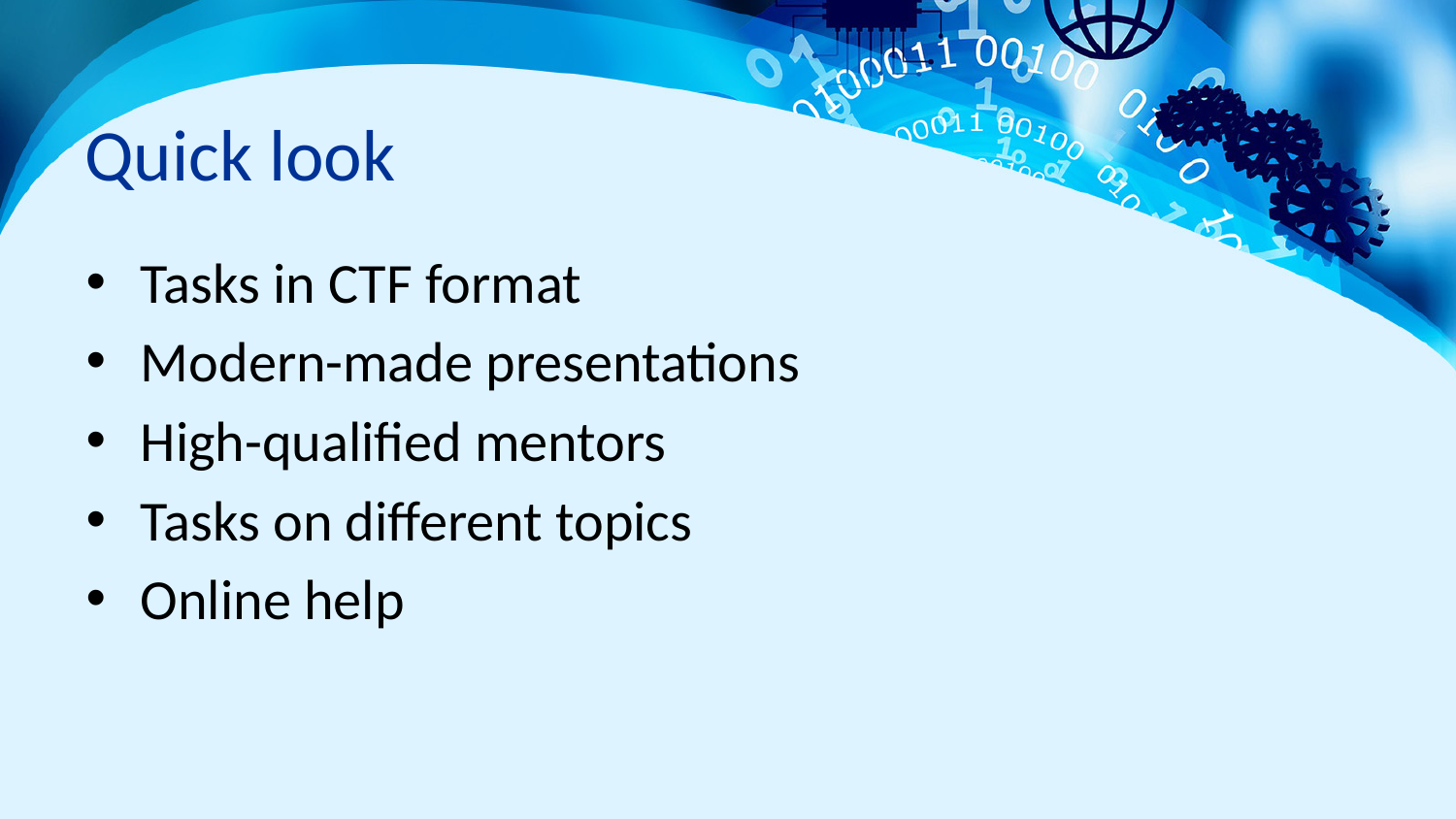

# Quick look
Tasks in CTF format
Modern-made presentations
High-qualified mentors
Tasks on different topics
Online help